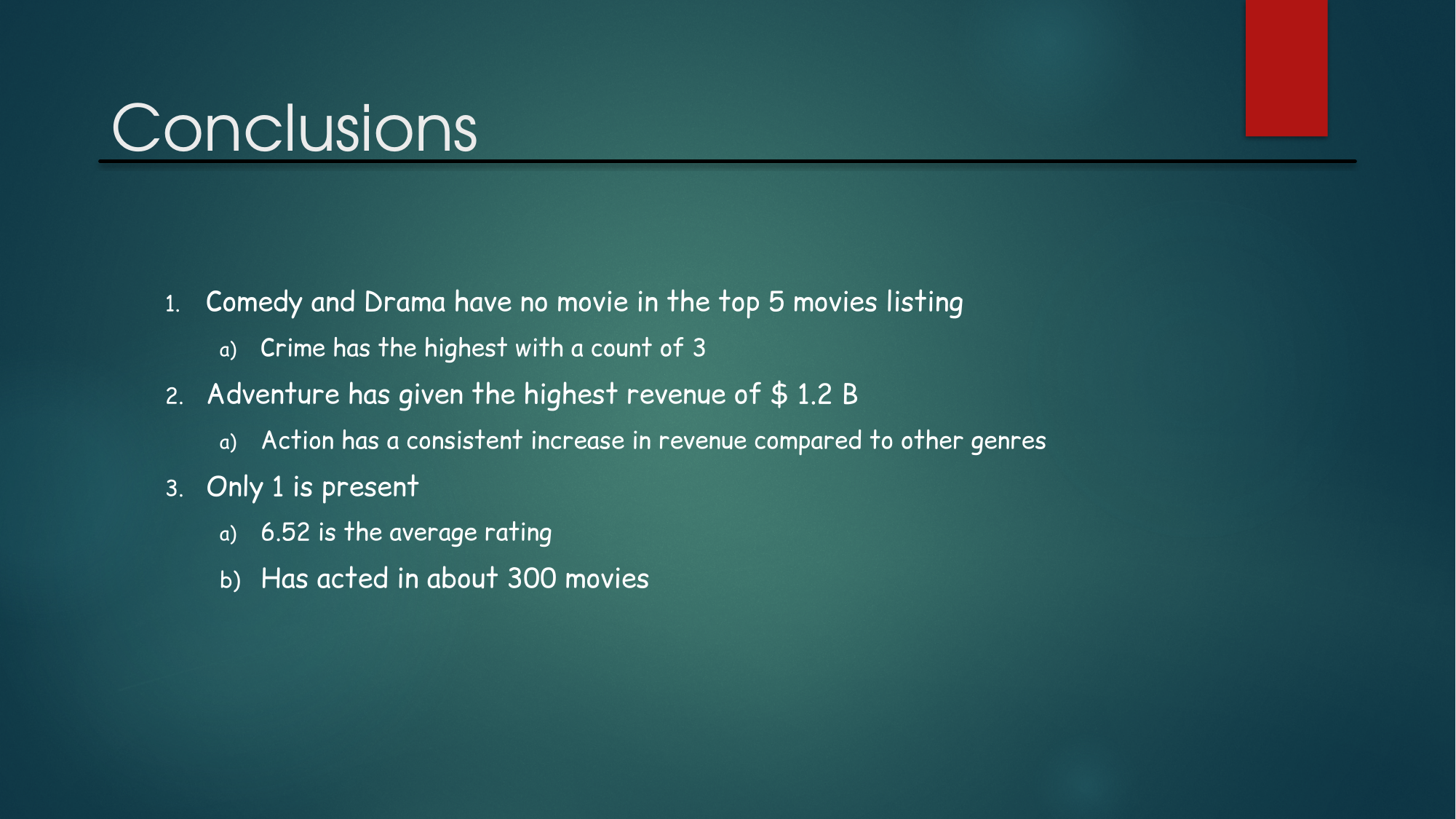

Conclusions
Comedy and Drama have no movie in the top 5 movies listing
Crime has the highest with a count of 3
Adventure has given the highest revenue of $ 1.2 B
Action has a consistent increase in revenue compared to other genres
Only 1 is present
6.52 is the average rating
Has acted in about 300 movies